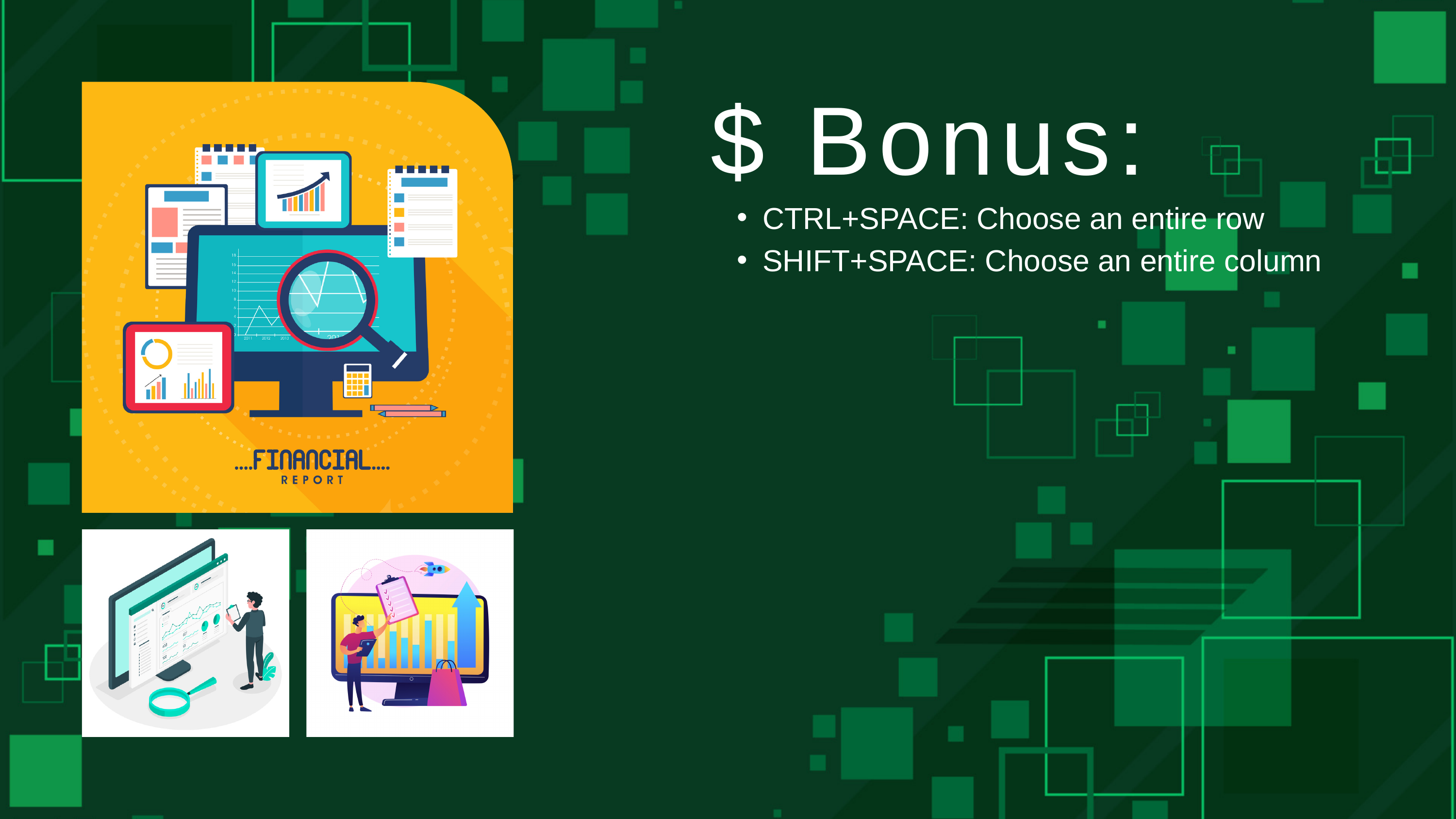

$ Bonus:
CTRL+SPACE: Choose an entire row
SHIFT+SPACE: Choose an entire column